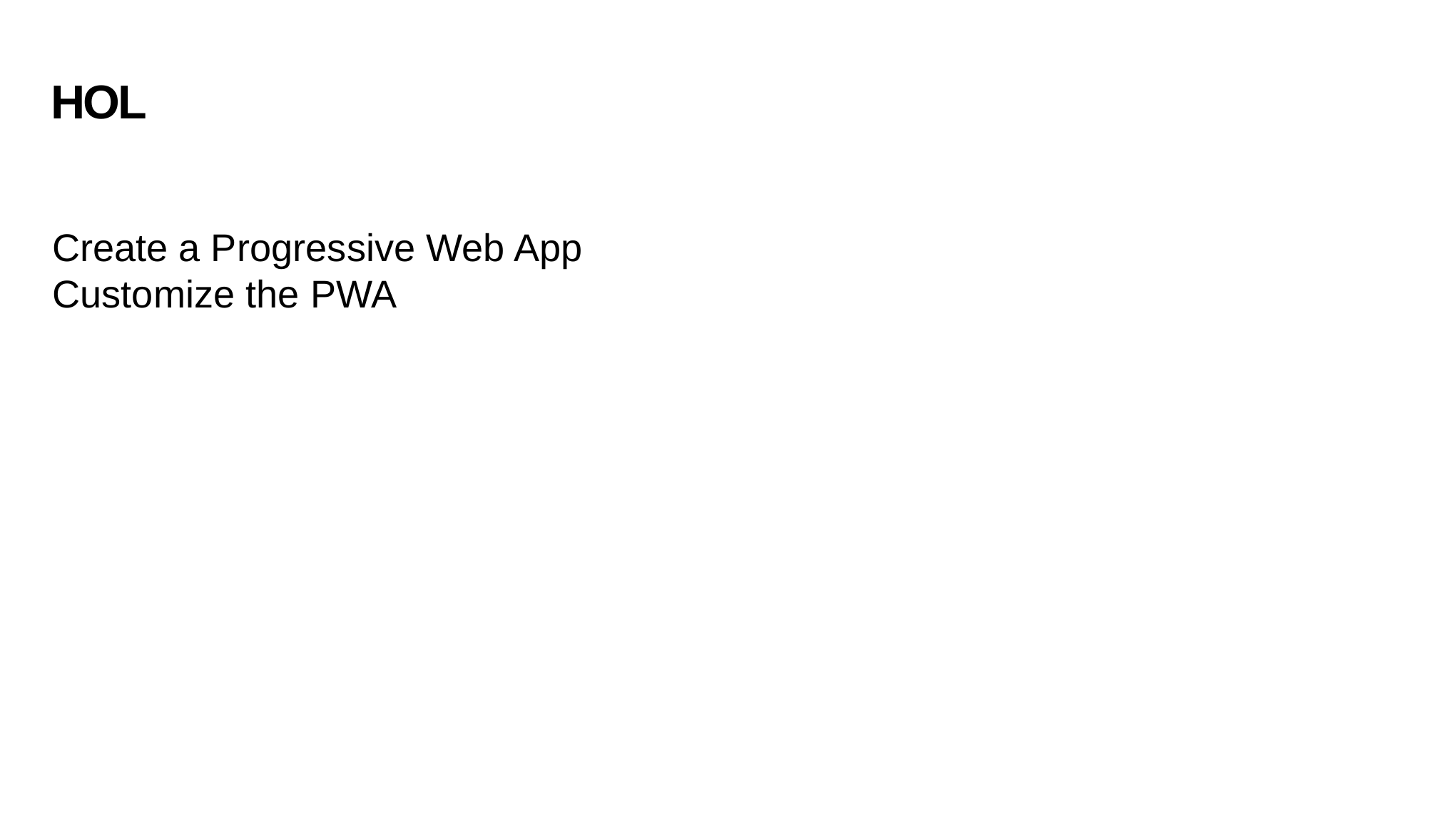

# HOL
Create a Progressive Web App
Customize the PWA